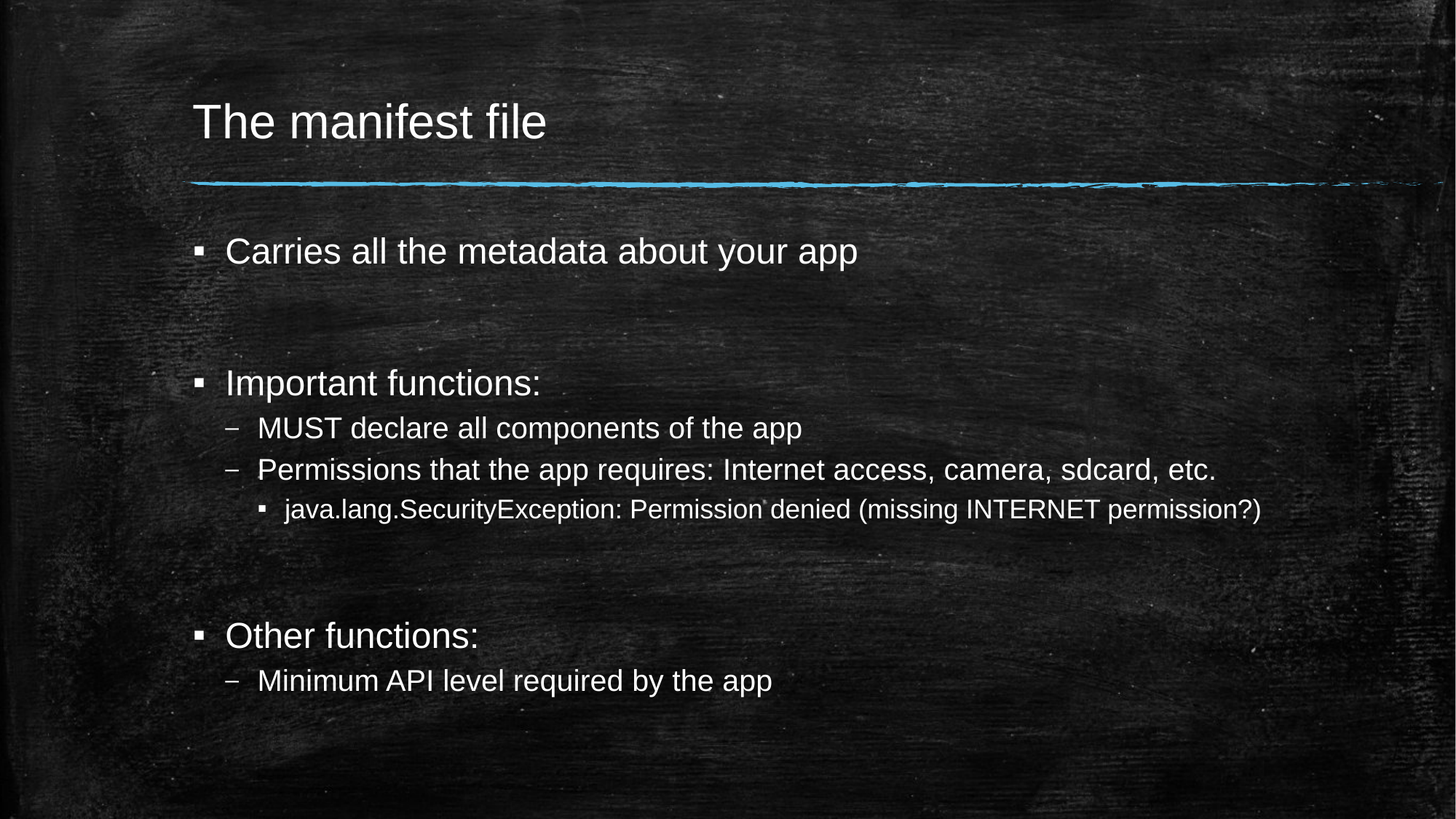

# The manifest file
Carries all the metadata about your app

Important functions:
MUST declare all components of the app
Permissions that the app requires: Internet access, camera, sdcard, etc.
java.lang.SecurityException: Permission denied (missing INTERNET permission?)

Other functions:
Minimum API level required by the app